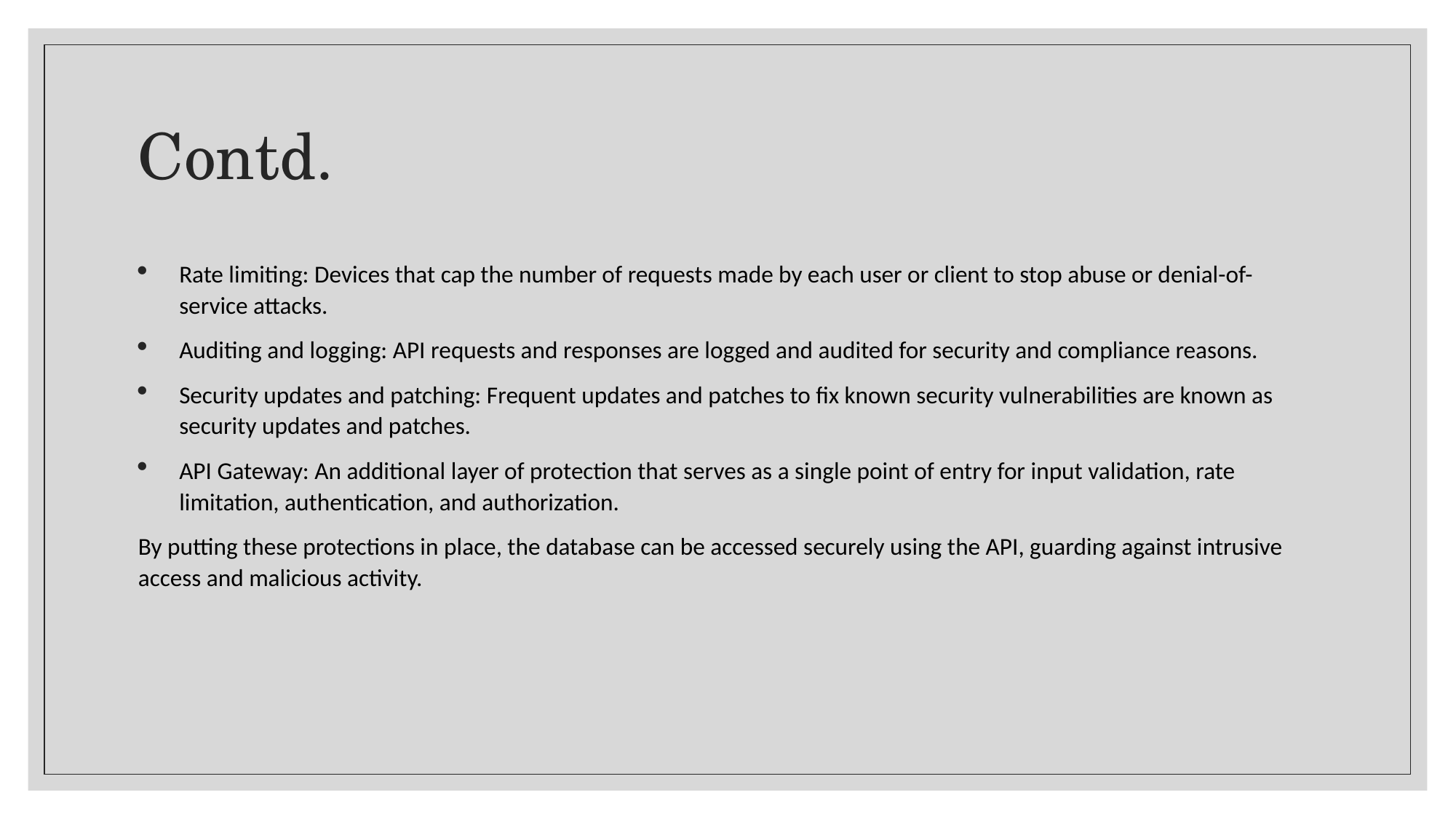

# Contd.
Rate limiting: Devices that cap the number of requests made by each user or client to stop abuse or denial-of-service attacks.
Auditing and logging: API requests and responses are logged and audited for security and compliance reasons.
Security updates and patching: Frequent updates and patches to fix known security vulnerabilities are known as security updates and patches.
API Gateway: An additional layer of protection that serves as a single point of entry for input validation, rate limitation, authentication, and authorization.
By putting these protections in place, the database can be accessed securely using the API, guarding against intrusive access and malicious activity.